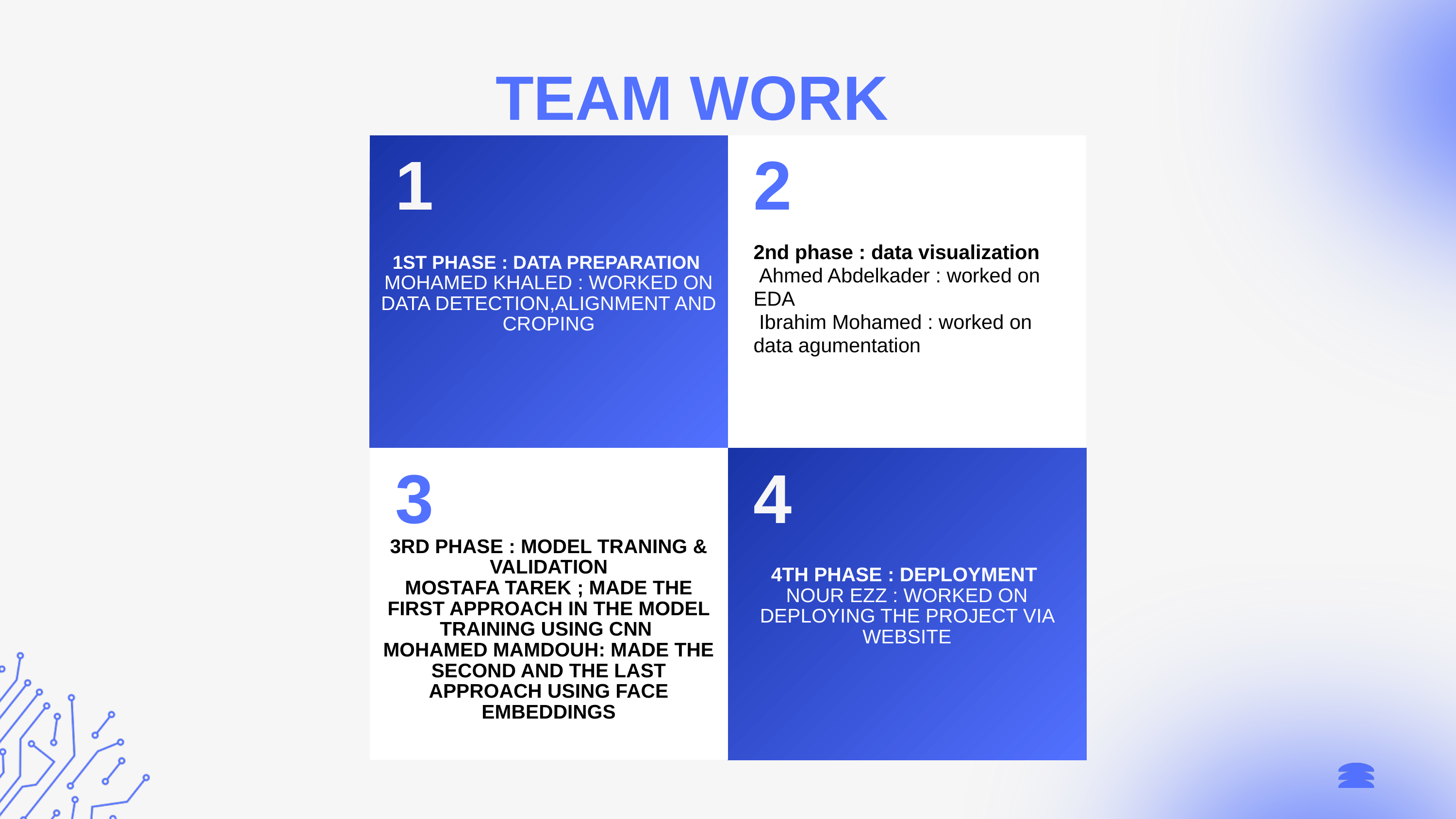

TEAM WORK

1ST PHASE : DATA PREPARATION
MOHAMED KHALED : WORKED ON DATA DETECTION,ALIGNMENT AND CROPING

1
2

2nd phase : data visualization
 Ahmed Abdelkader : worked on EDA
 Ibrahim Mohamed : worked on data agumentation

3RD PHASE : MODEL TRANING & VALIDATION
MOSTAFA TAREK ; MADE THE FIRST APPROACH IN THE MODEL TRAINING USING CNN
MOHAMED MAMDOUH: MADE THE SECOND AND THE LAST APPROACH USING FACE EMBEDDINGS

4TH PHASE : DEPLOYMENT
NOUR EZZ : WORKED ON DEPLOYING THE PROJECT VIA WEBSITE
3
4